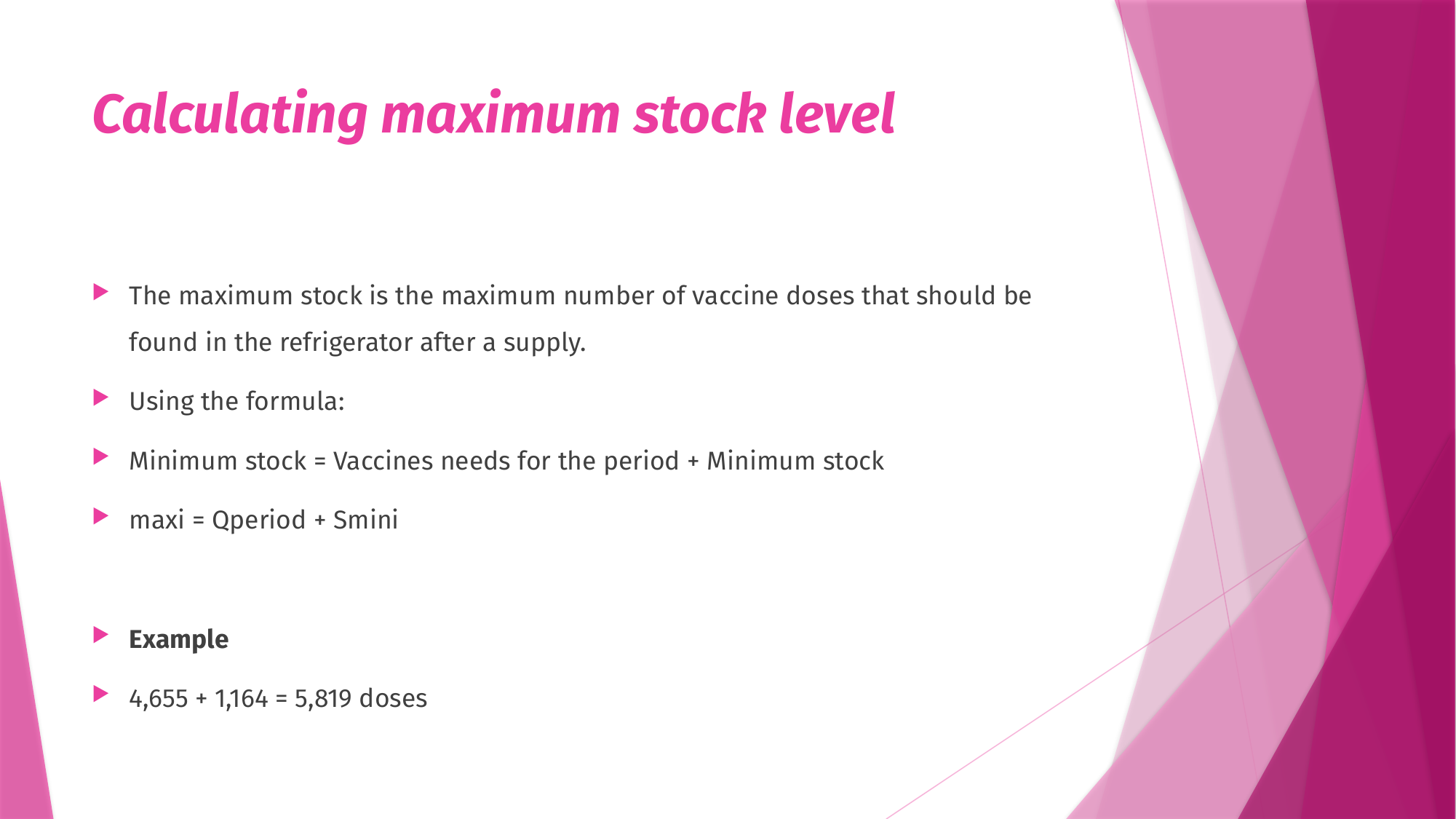

# Calculating maximum stock level
The maximum stock is the maximum number of vaccine doses that should be found in the refrigerator after a supply.
Using the formula:
Minimum stock = Vaccines needs for the period + Minimum stock
maxi = Qperiod + Smini

Example
4,655 + 1,164 = 5,819 doses